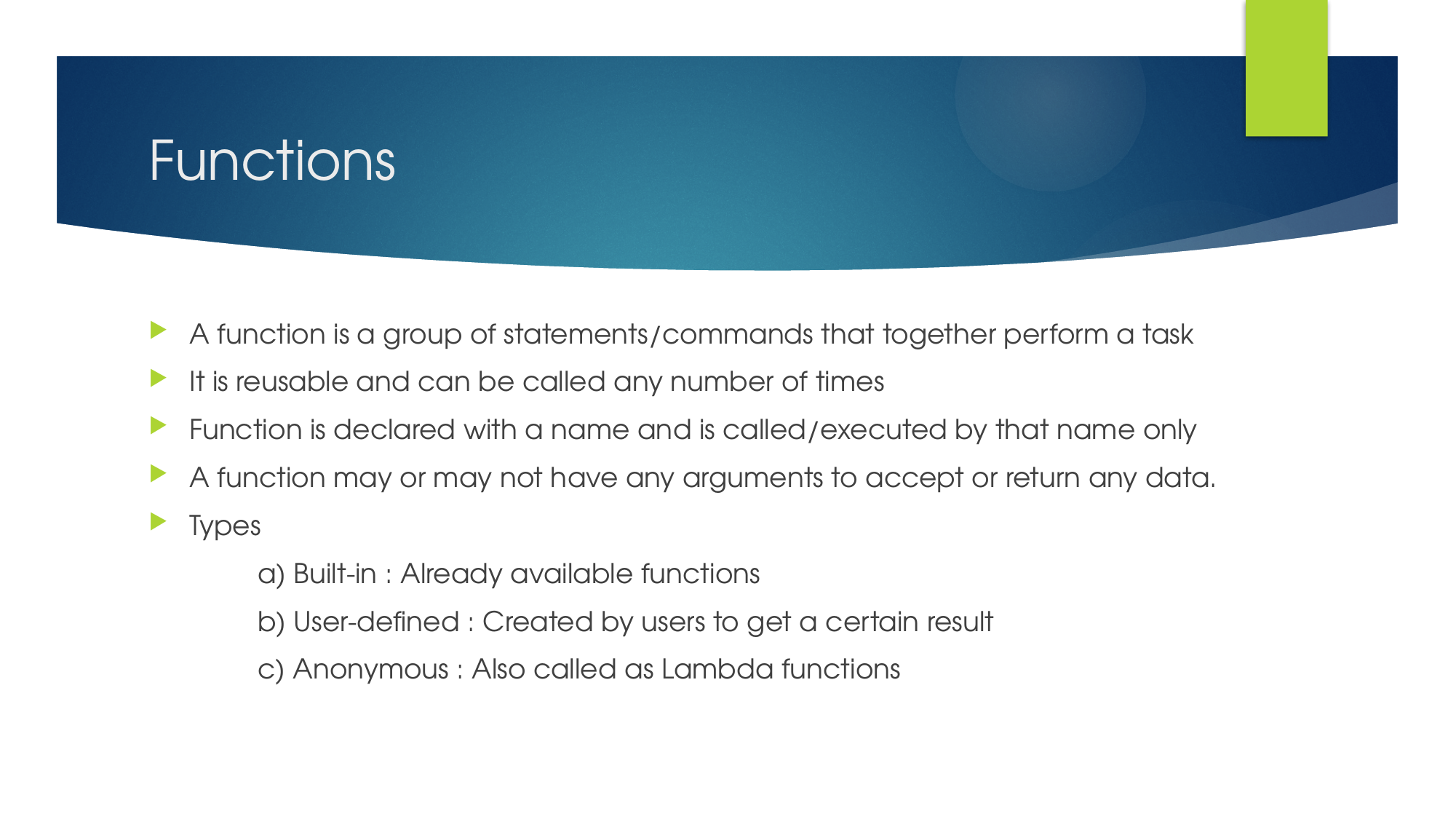

# Functions
A function is a group of statements/commands that together perform a task
It is reusable and can be called any number of times
Function is declared with a name and is called/executed by that name only
A function may or may not have any arguments to accept or return any data.
Types
	a) Built-in : Already available functions
	b) User-defined : Created by users to get a certain result
	c) Anonymous : Also called as Lambda functions